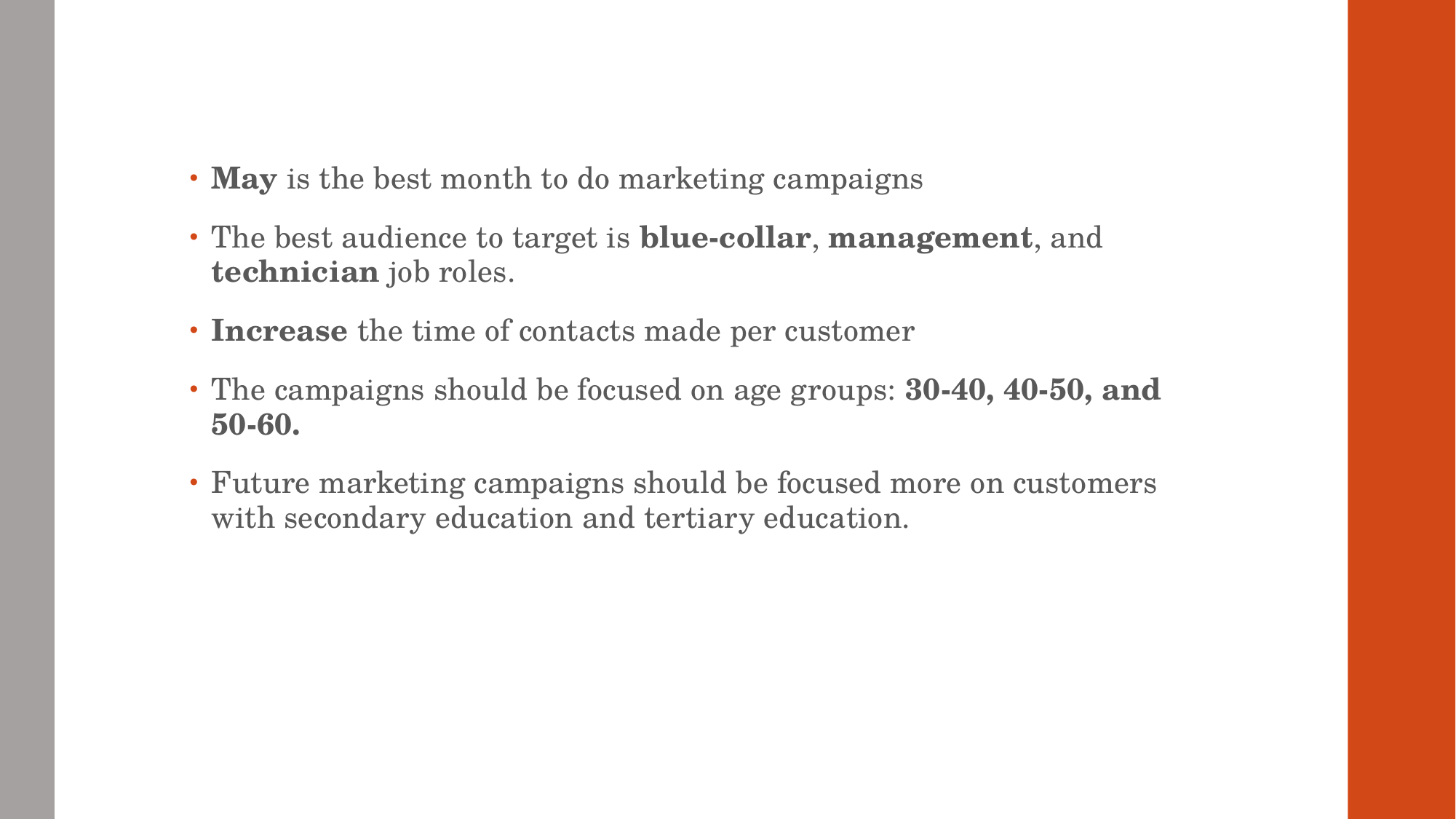

May is the best month to do marketing campaigns
The best audience to target is blue-collar, management, and technician job roles.
Increase the time of contacts made per customer
The campaigns should be focused on age groups: 30-40, 40-50, and 50-60.
Future marketing campaigns should be focused more on customers with secondary education and tertiary education.